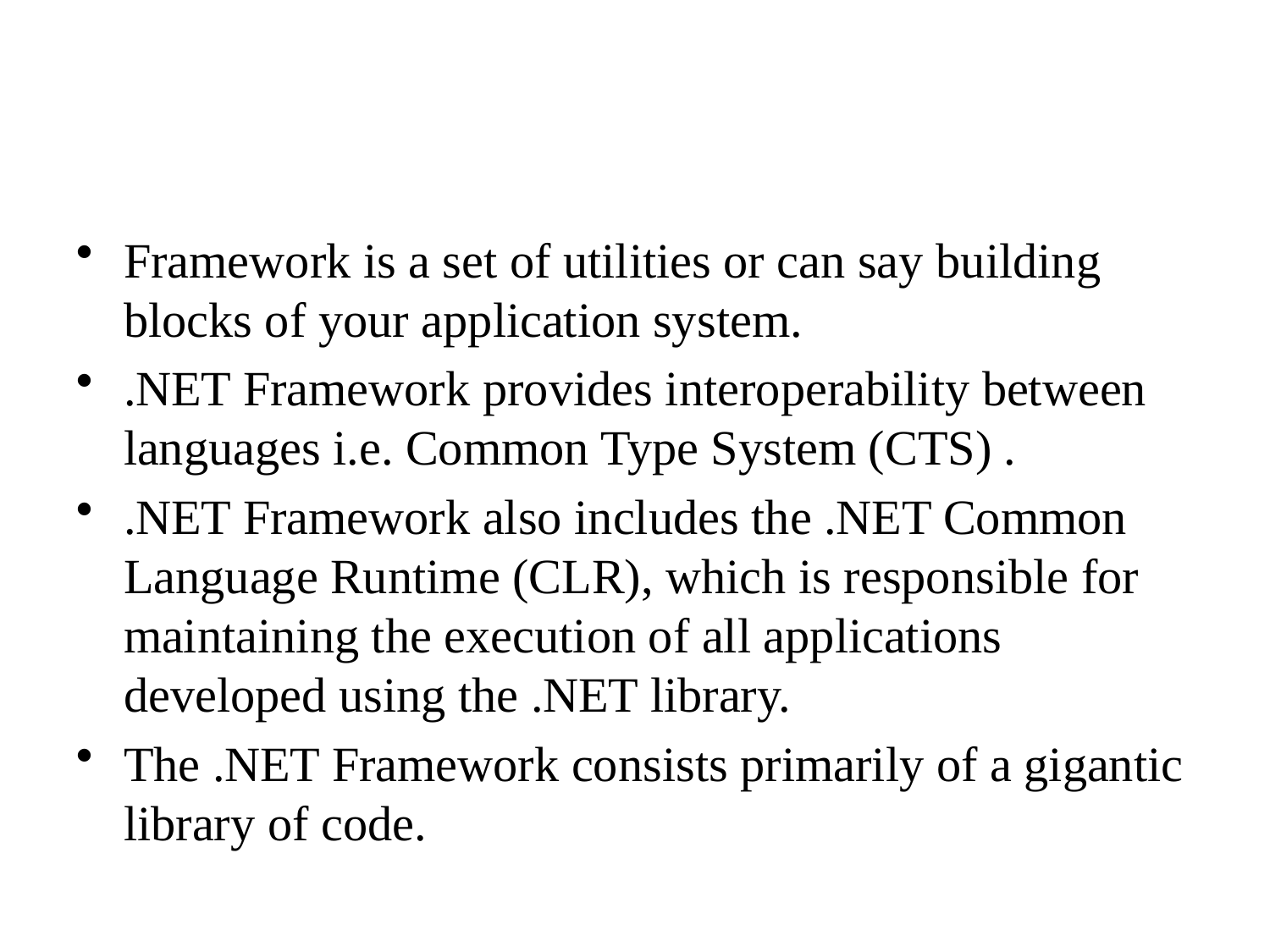

#
Framework is a set of utilities or can say building blocks of your application system.
.NET Framework provides interoperability between languages i.e. Common Type System (CTS) .
.NET Framework also includes the .NET Common Language Runtime (CLR), which is responsible for maintaining the execution of all applications developed using the .NET library.
The .NET Framework consists primarily of a gigantic library of code.